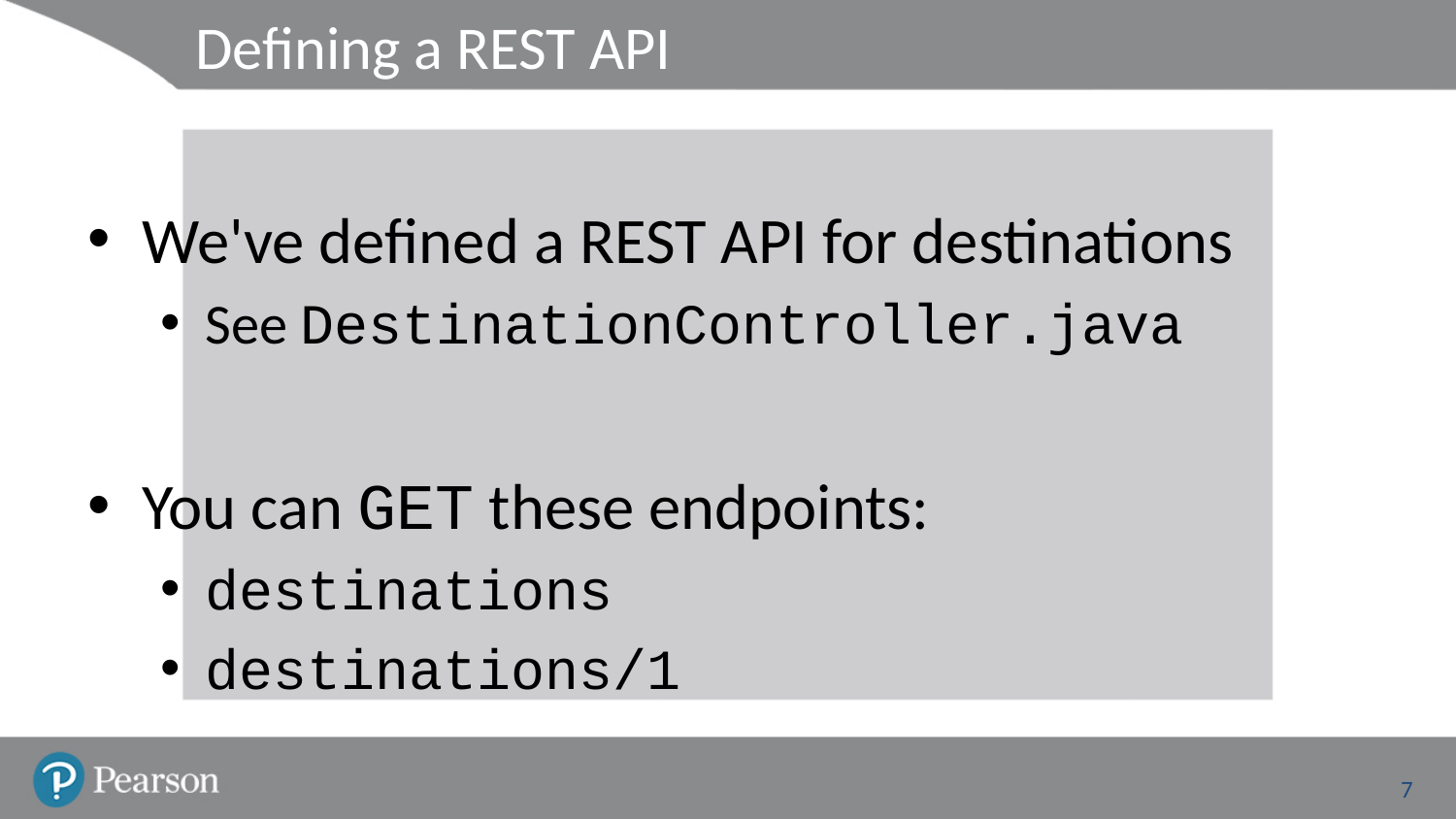

# Defining a REST API
We've defined a REST API for destinations
See DestinationController.java

You can GET these endpoints:
destinations
destinations/1

You can PUT this endpoint:
destinations/addReviewForDestination/1

7